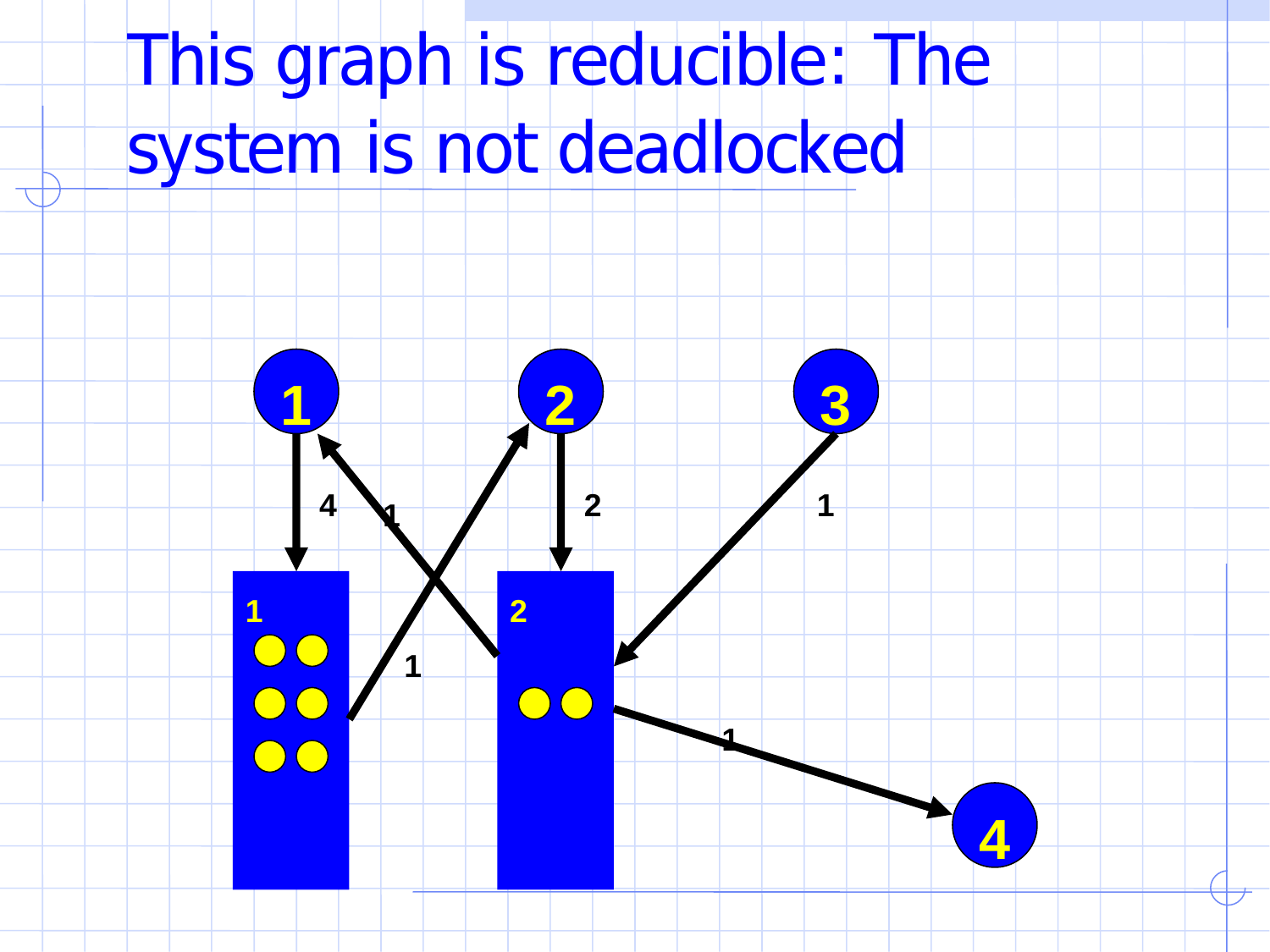

# This graph is reducible: The system is not deadlocked
1
2
3

4
2
1
1
1

2

1

1

4